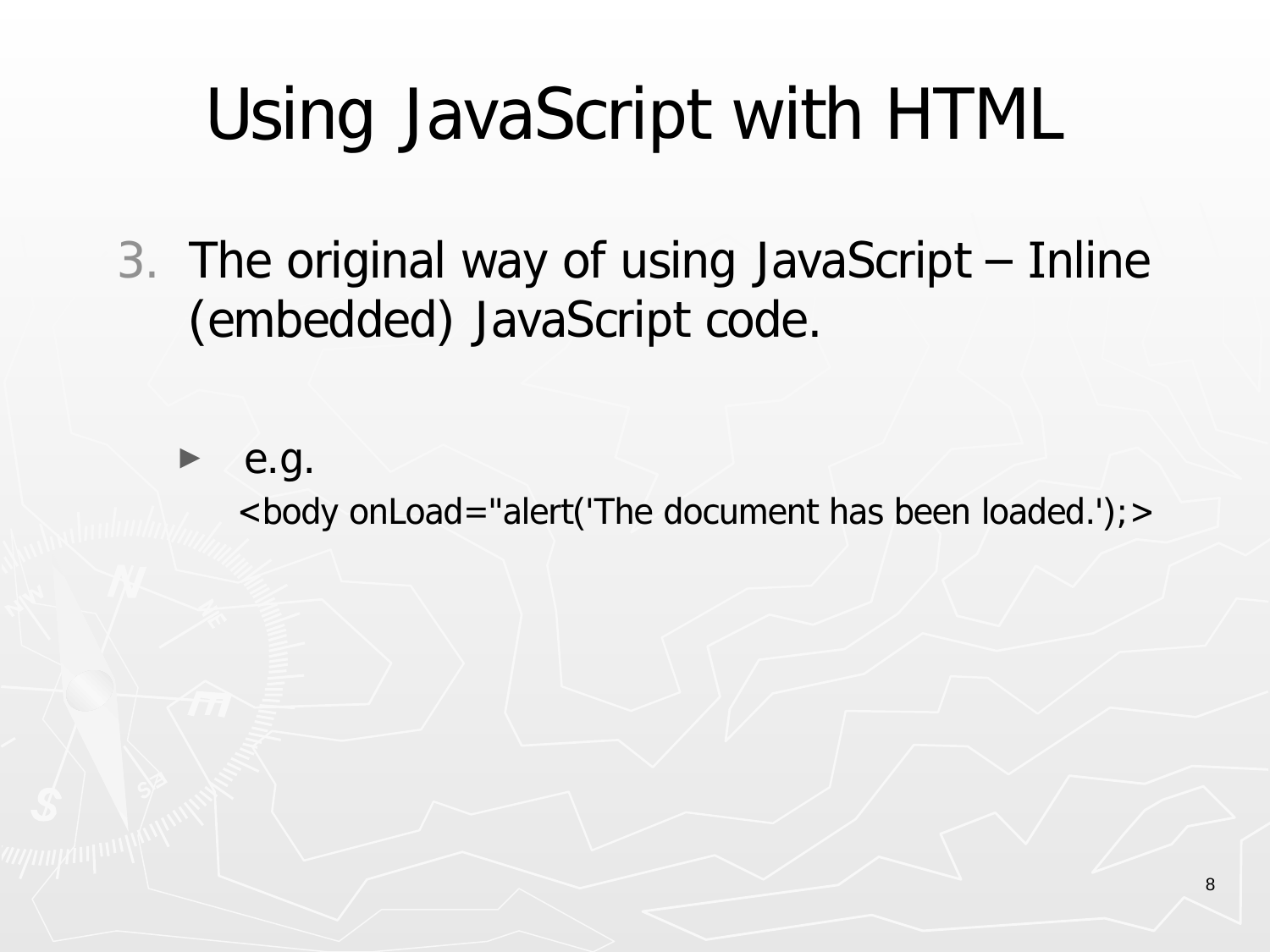

# Using JavaScript with HTML
The original way of using JavaScript – Inline (embedded) JavaScript code.

e.g.
<body onLoad="alert('The document has been loaded.');>
8